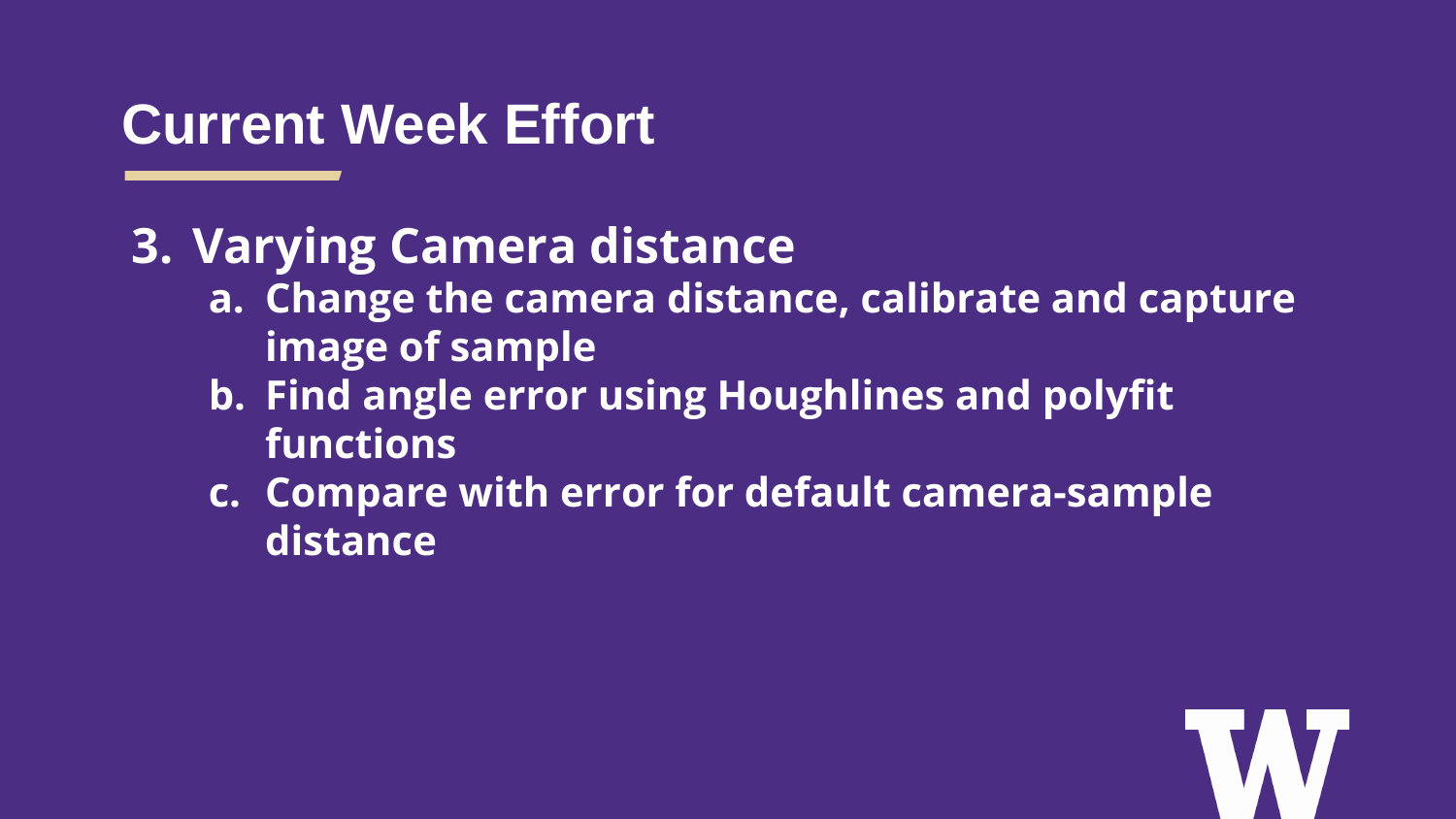

# Current Week Effort
Varying Camera distance
Change the camera distance, calibrate and capture image of sample
Find angle error using Houghlines and polyfit functions
Compare with error for default camera-sample distance